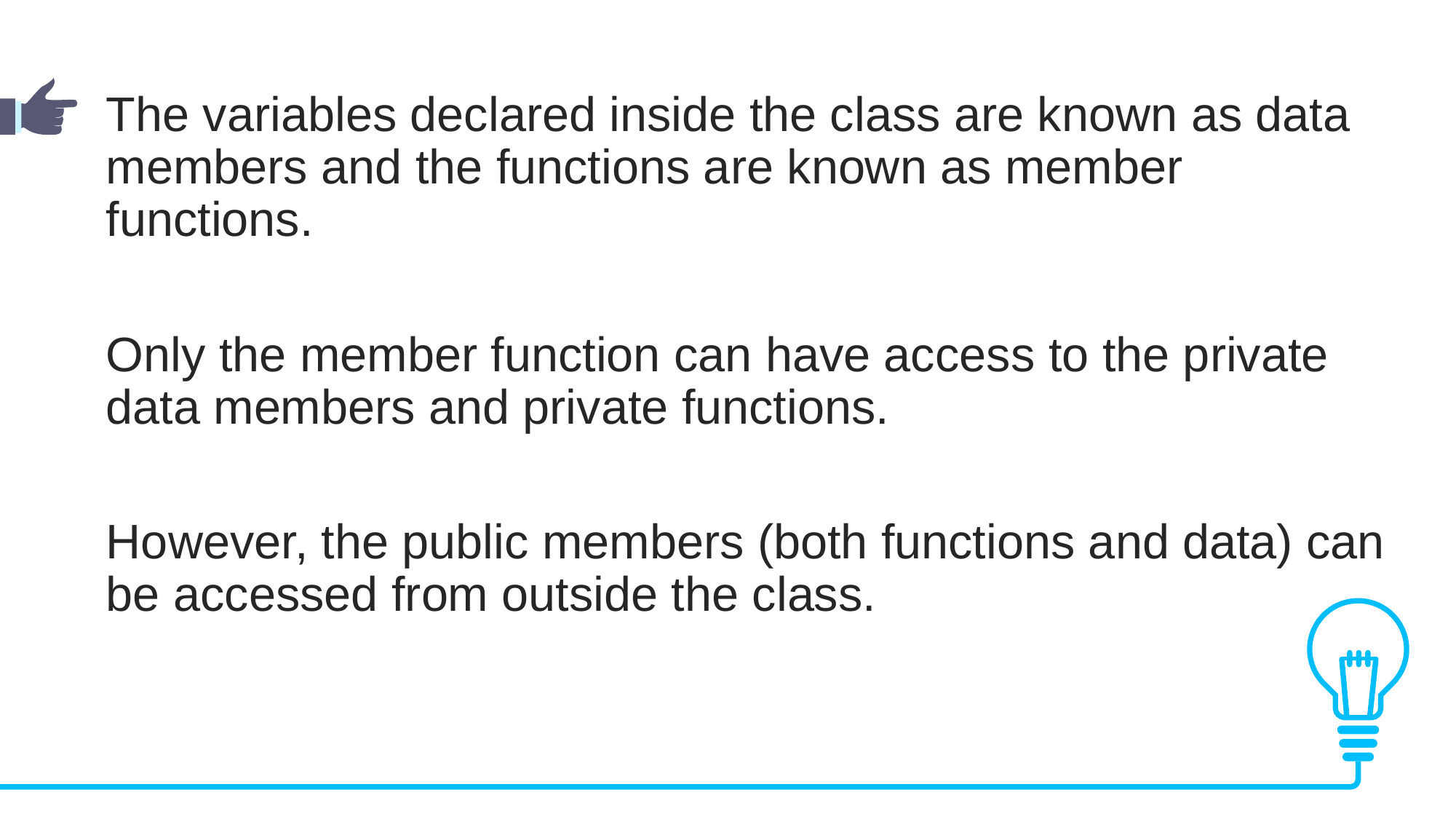

The variables declared inside the class are known as data members and the functions are known as member functions.

Only the member function can have access to the private data members and private functions.

However, the public members (both functions and data) can be accessed from outside the class.